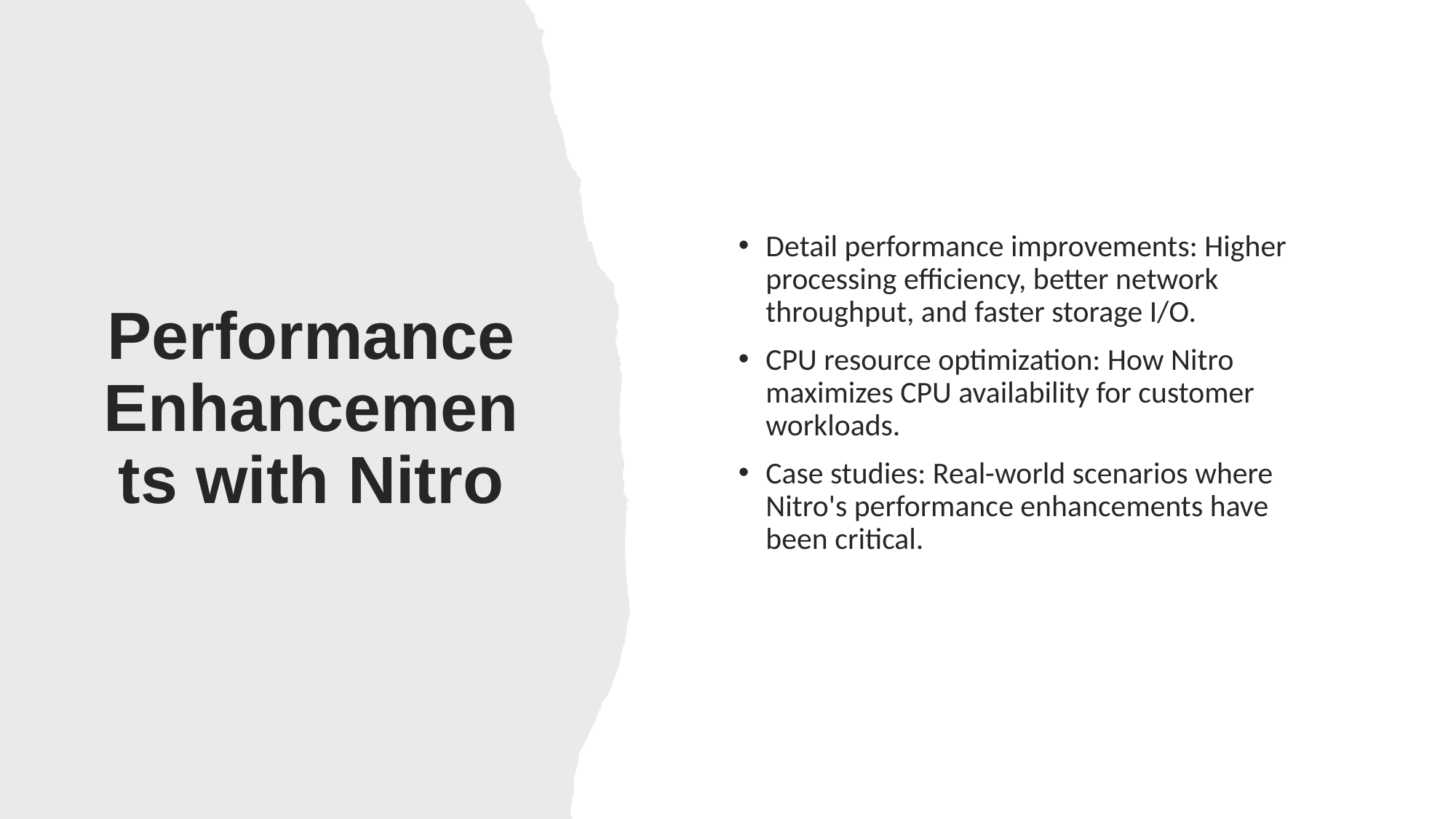

Detail performance improvements: Higher processing efficiency, better network throughput, and faster storage I/O.
CPU resource optimization: How Nitro maximizes CPU availability for customer workloads.
Case studies: Real-world scenarios where Nitro's performance enhancements have been critical.
# Performance Enhancements with Nitro